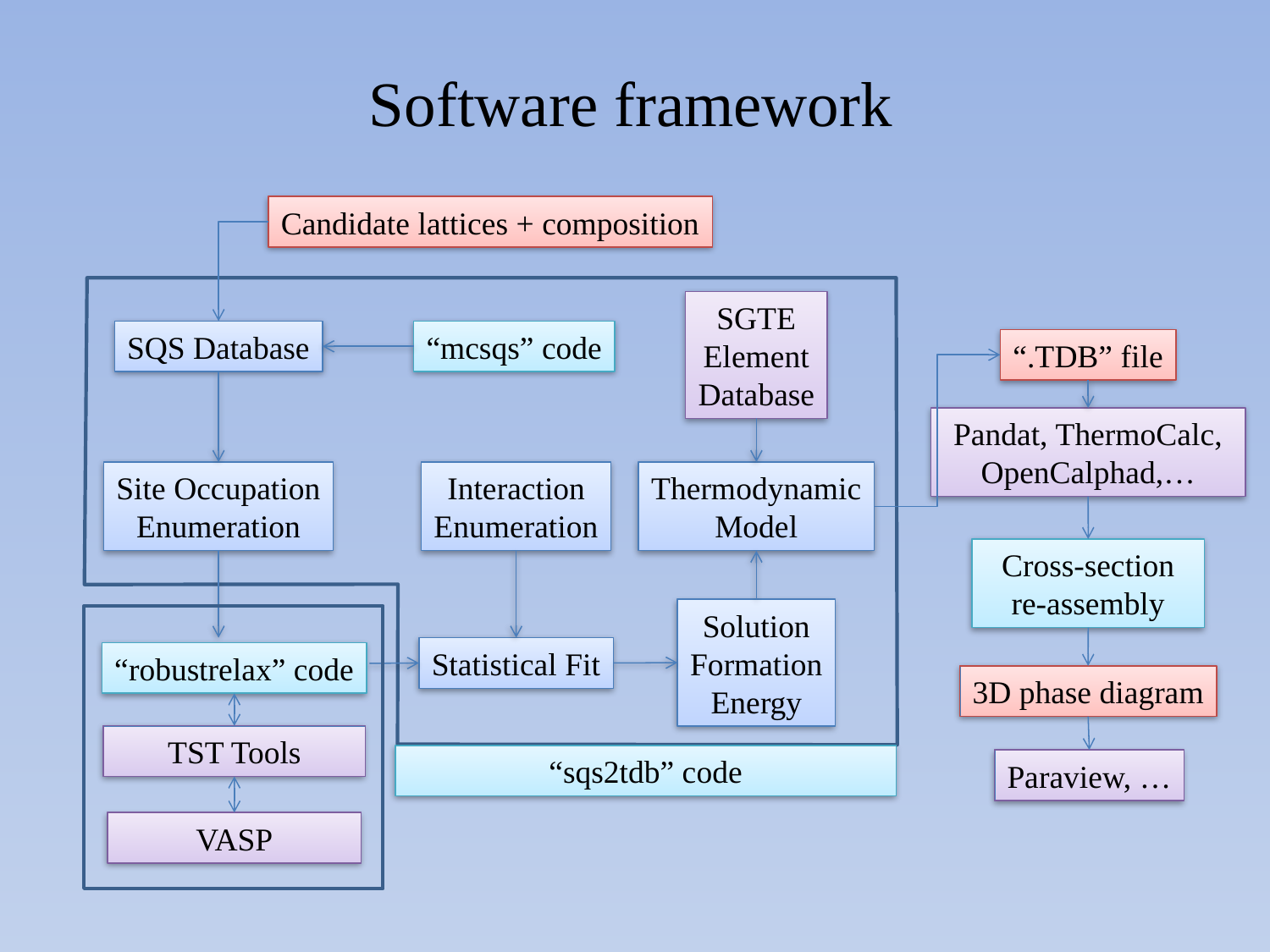

Software framework
Candidate lattices + composition

SGTE
Element
Database
SQS Database
“mcsqs” code
“.TDB” file
Pandat, ThermoCalc, OpenCalphad,…
Site Occupation
Enumeration
Interaction
Enumeration
Thermodynamic
Model
Cross-section re-assembly
Solution
Formation
Energy

Statistical Fit
“robustrelax” code
3D phase diagram
TST Tools
“sqs2tdb” code
Paraview, …
VASP